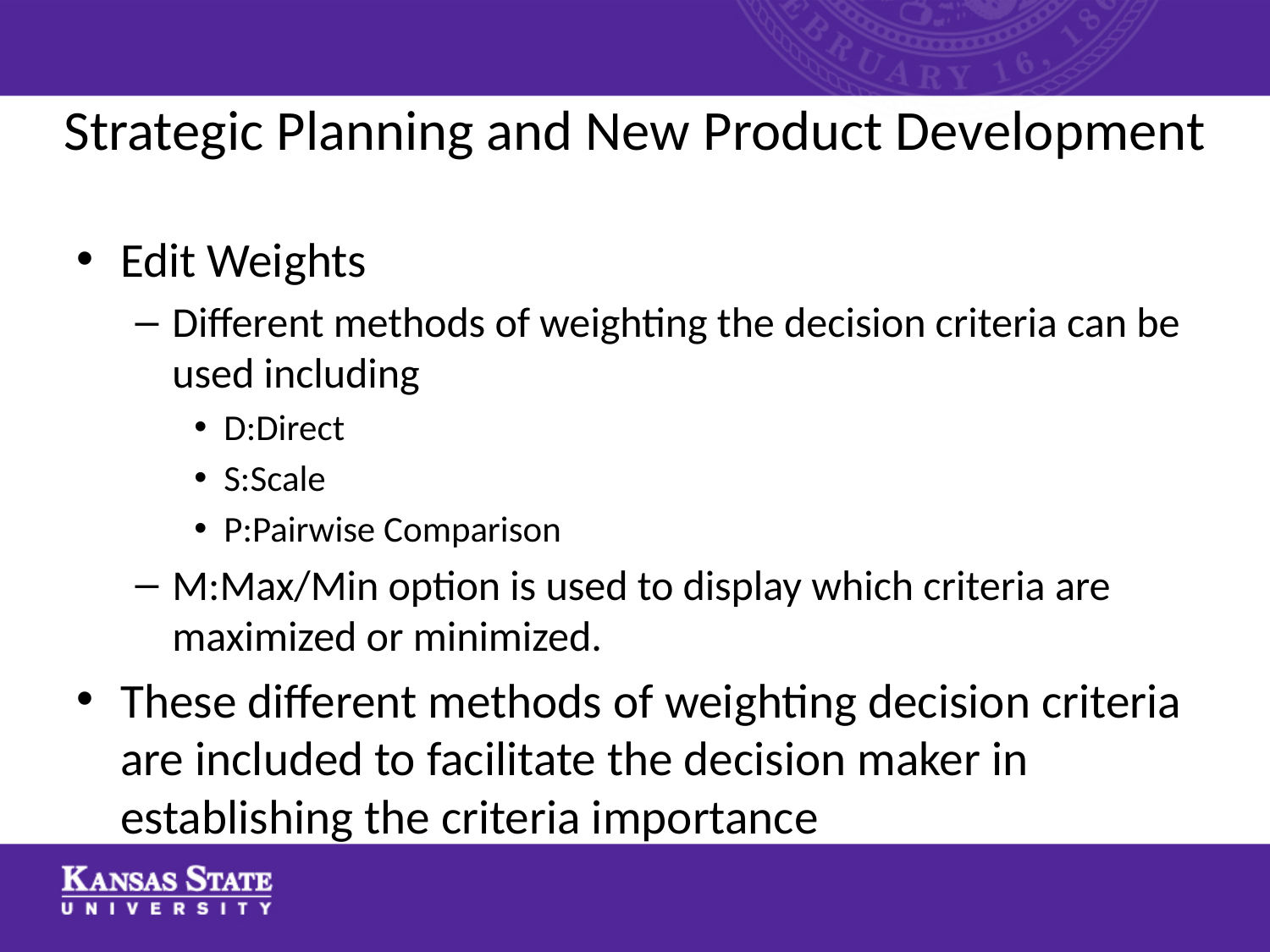

# Strategic Planning and New Product Development
Edit Weights
Different methods of weighting the decision criteria can be used including
D:Direct
S:Scale
P:Pairwise Comparison
M:Max/Min option is used to display which criteria are maximized or minimized.
These different methods of weighting decision criteria are included to facilitate the decision maker in establishing the criteria importance